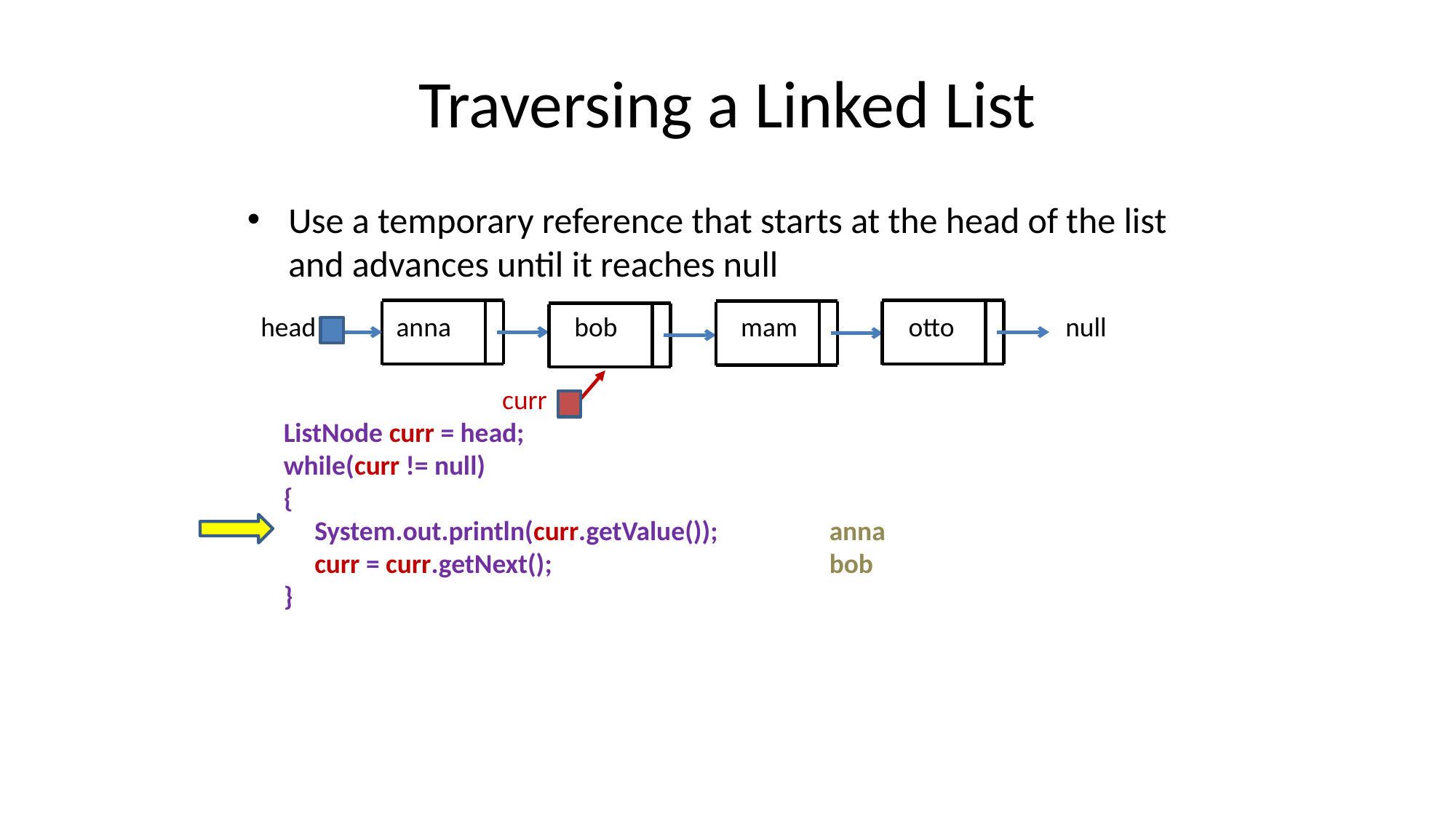

# Traversing a Linked List
Use a temporary reference that starts at the head of the list and advances until it reaches null
head             anna                    bob                    mam                  otto                  null

 curr

ListNode curr = head;
while(curr != null)
{
     System.out.println(curr.getValue());		anna
     curr = curr.getNext();			bob
}